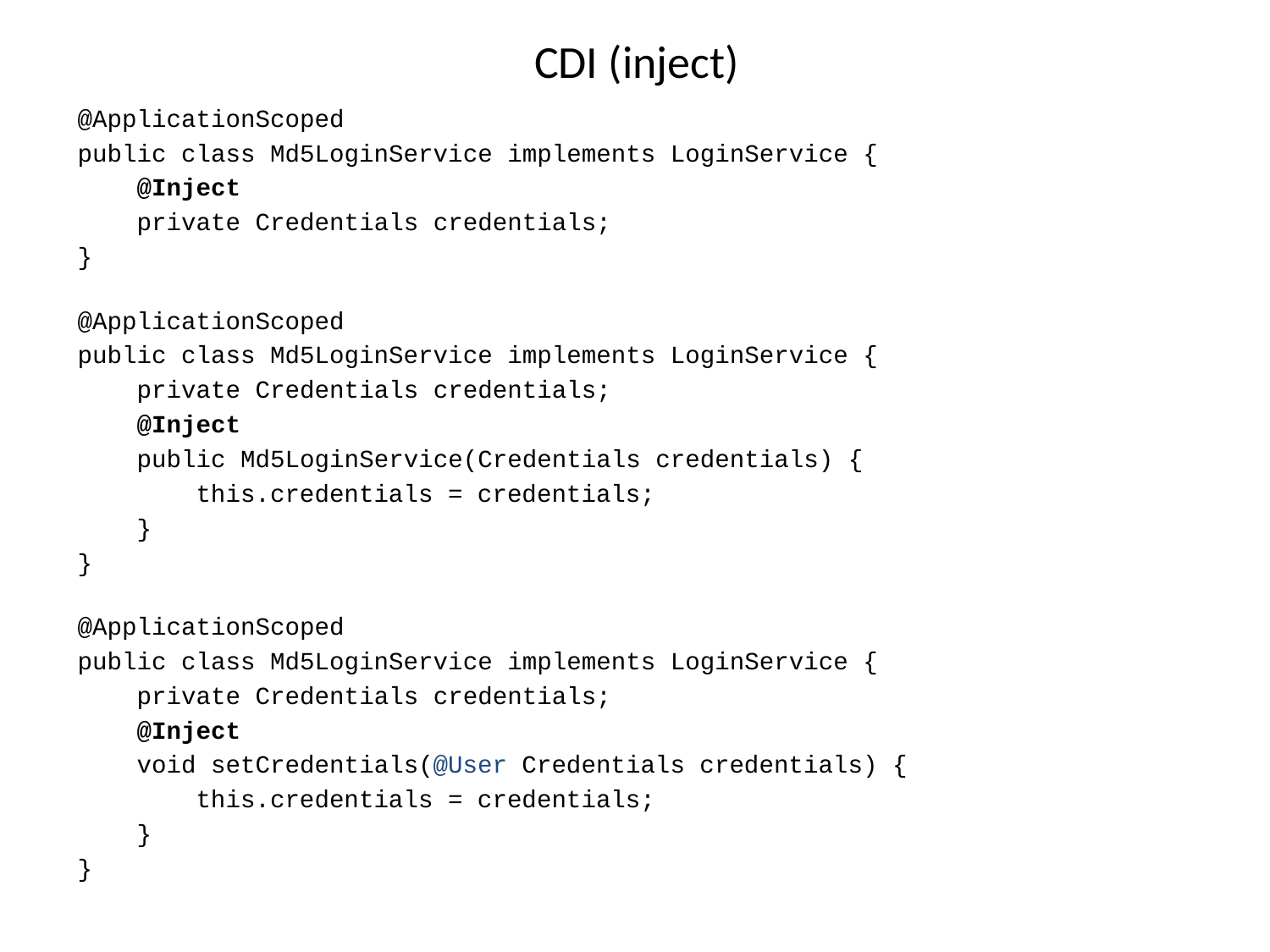

# CDI (inject)
@ApplicationScoped
public class Md5LoginService implements LoginService {
    @Inject
    private Credentials credentials;
}

@ApplicationScoped
public class Md5LoginService implements LoginService {
    private Credentials credentials;
    @Inject
    public Md5LoginService(Credentials credentials) {
        this.credentials = credentials;
    }
}

@ApplicationScoped
public class Md5LoginService implements LoginService {
    private Credentials credentials;
    @Inject
    void setCredentials(@User Credentials credentials) {
        this.credentials = credentials;
    }
}